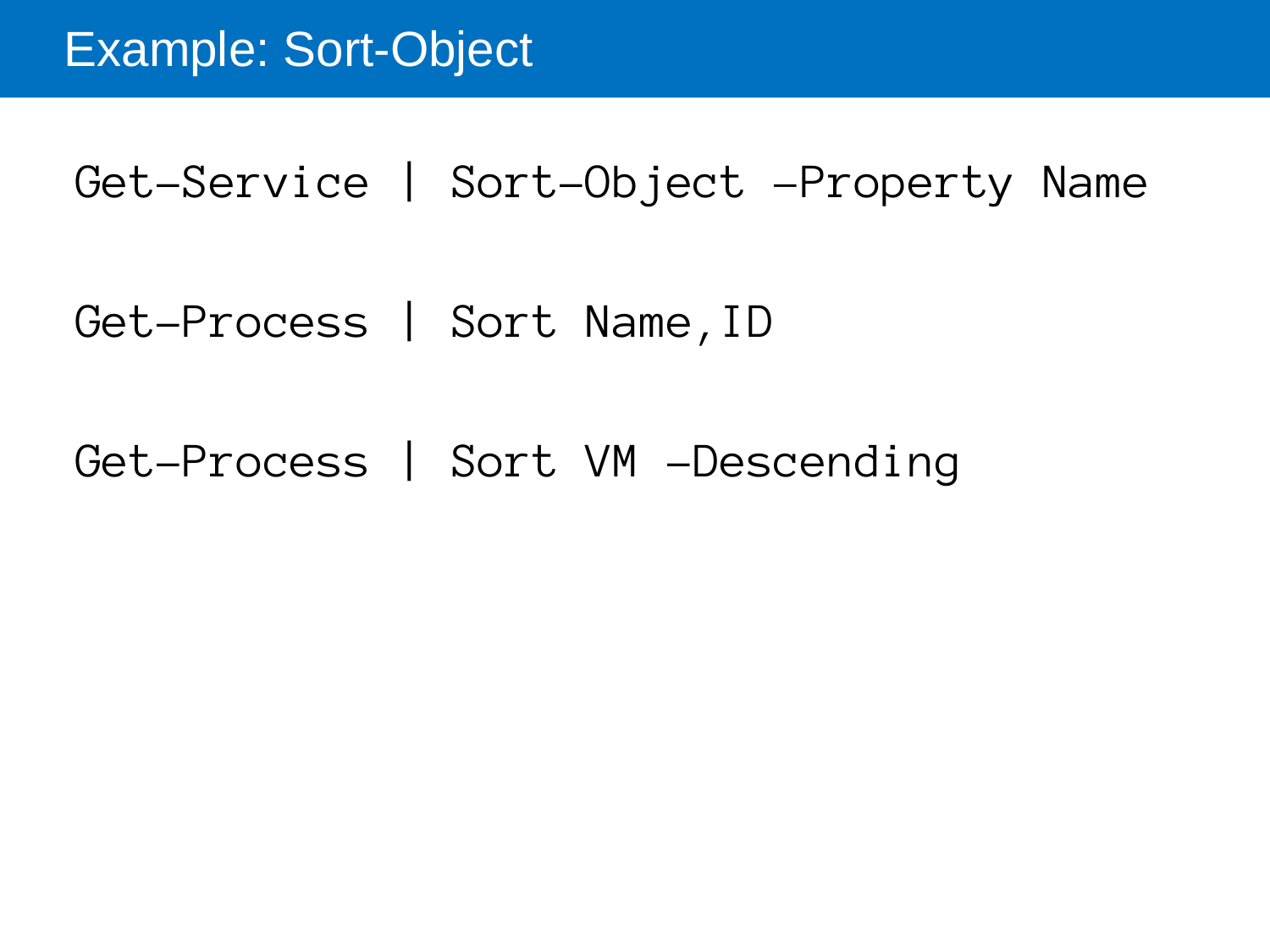

# Example: Sort-Object
Get-Service | Sort-Object –Property Name

Get-Process | Sort Name,ID

Get-Process | Sort VM -Descending